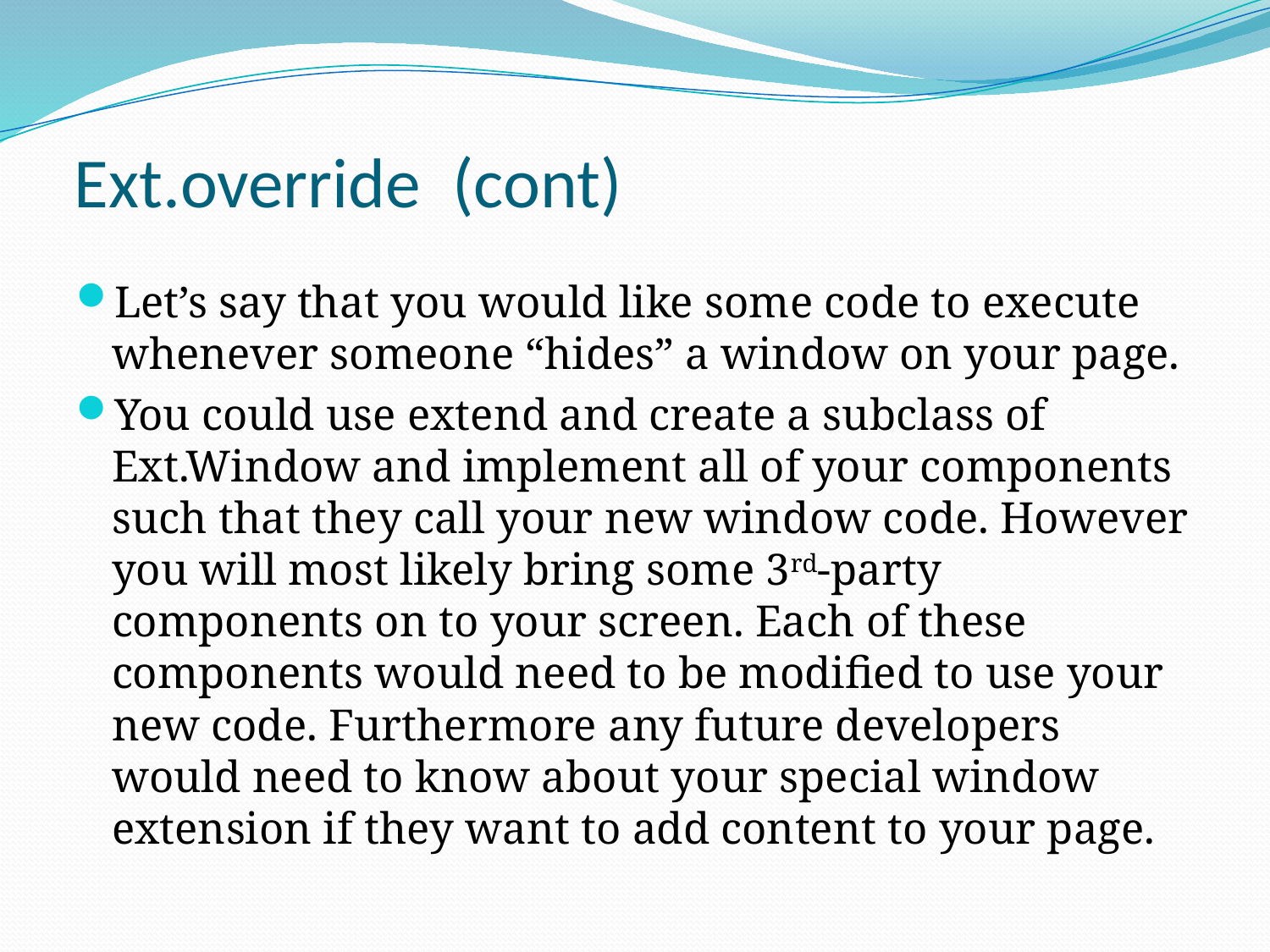

# Ext.override  (cont)
Let’s say that you would like some code to execute whenever someone “hides” a window on your page.
You could use extend and create a subclass of Ext.Window and implement all of your components such that they call your new window code. However you will most likely bring some 3rd-party components on to your screen. Each of these components would need to be modified to use your new code. Furthermore any future developers would need to know about your special window extension if they want to add content to your page.